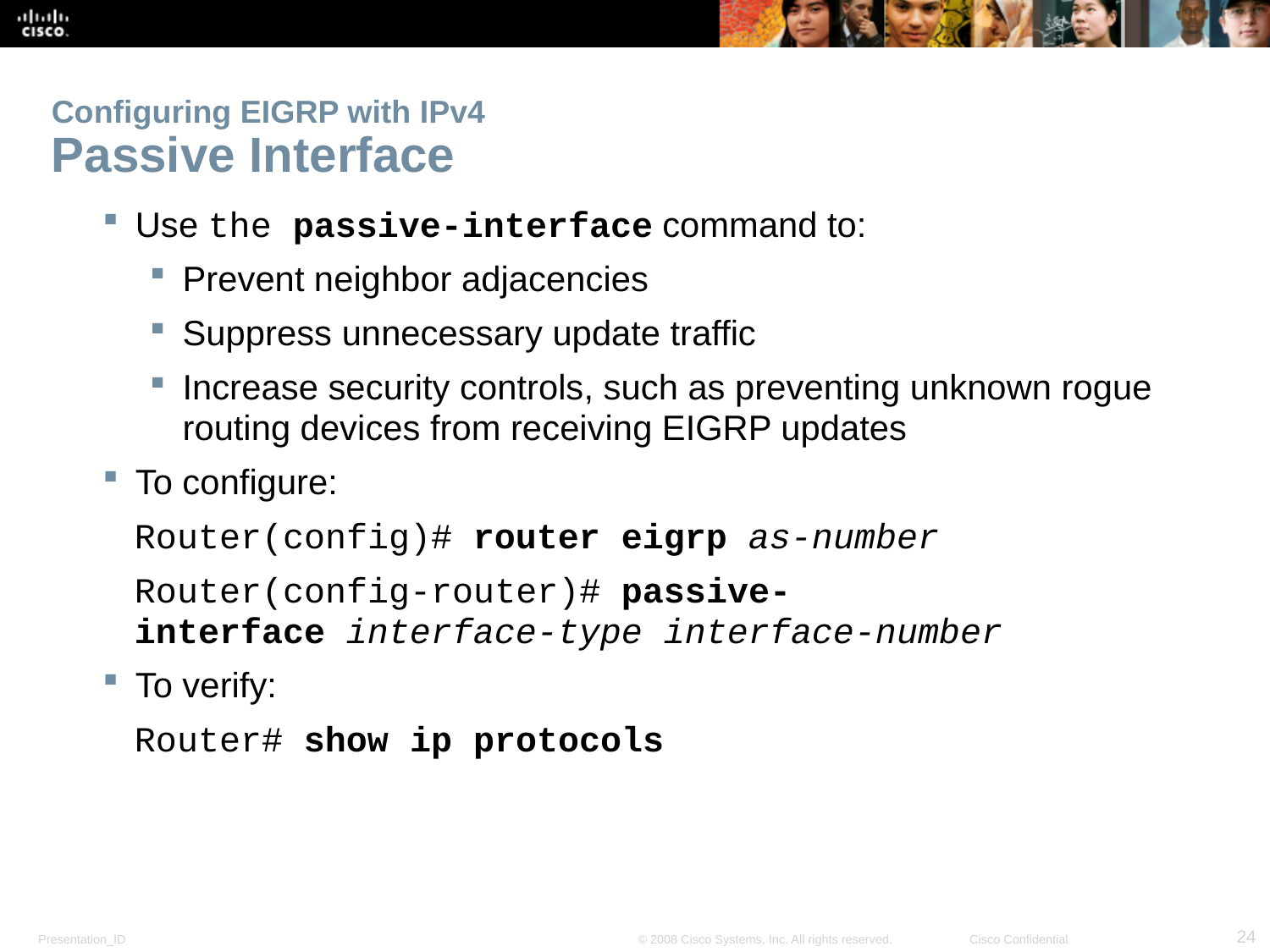

# Configuring EIGRP with IPv4 Passive Interface
Use the passive-interface command to:
Prevent neighbor adjacencies
Suppress unnecessary update traffic
Increase security controls, such as preventing unknown rogue routing devices from receiving EIGRP updates
To configure:
Router(config)# router eigrp as-number
Router(config-router)# passive-interface interface-type interface-number
To verify:
Router# show ip protocols